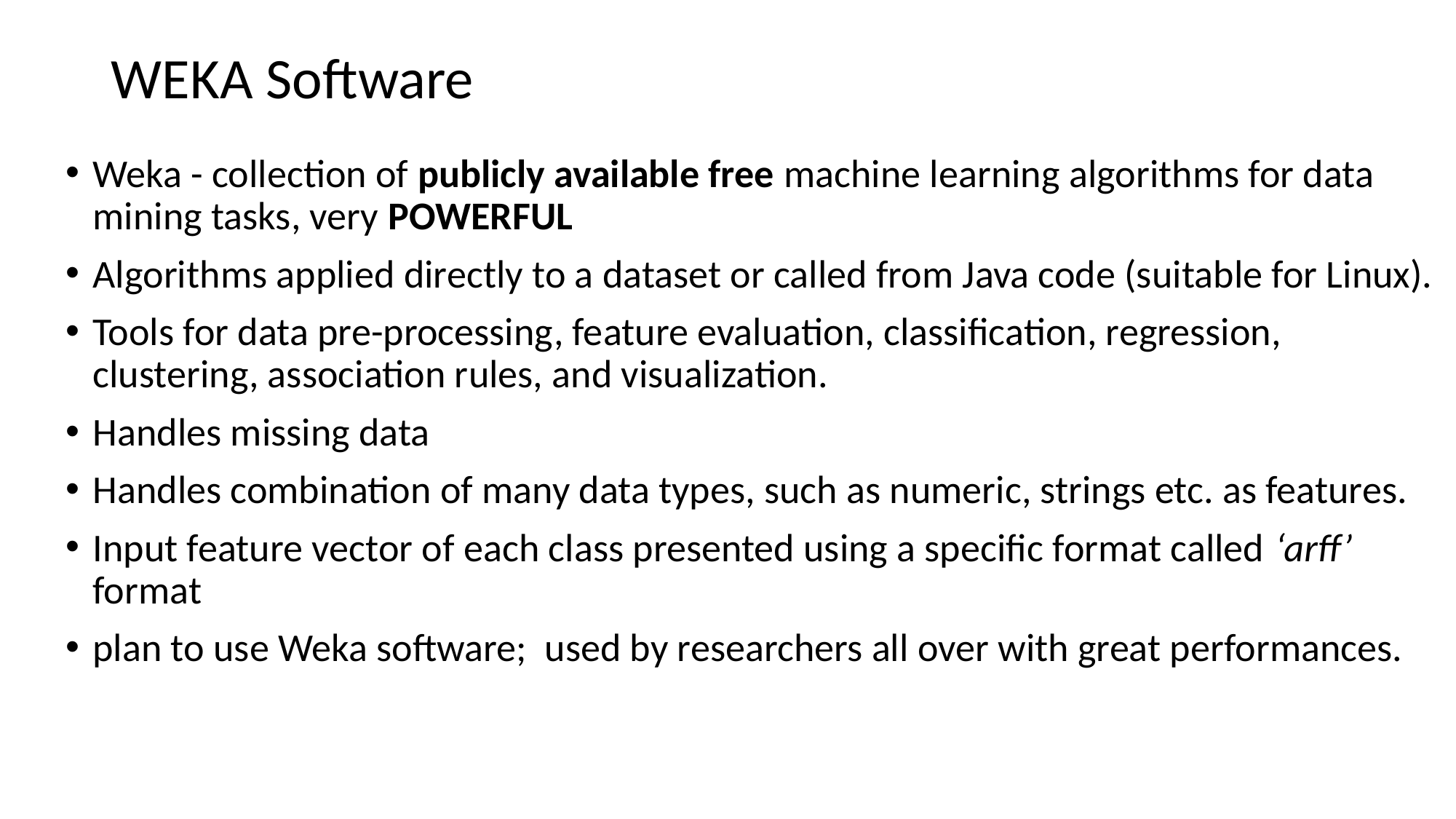

# WEKA Software
Weka - collection of publicly available free machine learning algorithms for data mining tasks, very POWERFUL
Algorithms applied directly to a dataset or called from Java code (suitable for Linux).
Tools for data pre-processing, feature evaluation, classification, regression, clustering, association rules, and visualization.
Handles missing data
Handles combination of many data types, such as numeric, strings etc. as features.
Input feature vector of each class presented using a specific format called ‘arff’ format
plan to use Weka software;  used by researchers all over with great performances.